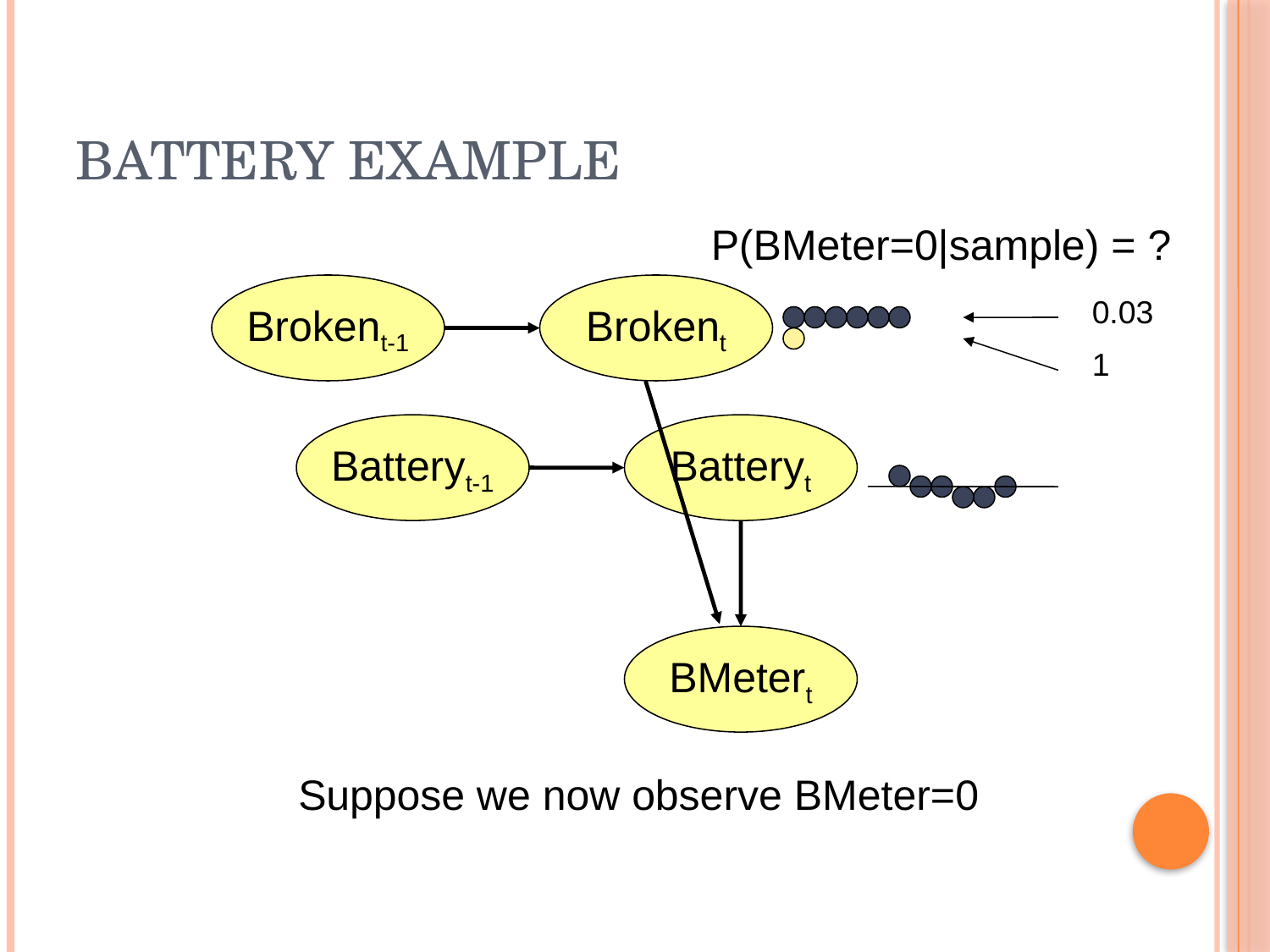

# Battery Example
P(BMeter=0|sample) = ?

Brokent-1
Brokent
0.03

1

Batteryt-1
Batteryt

BMetert
Suppose we now observe BMeter=0